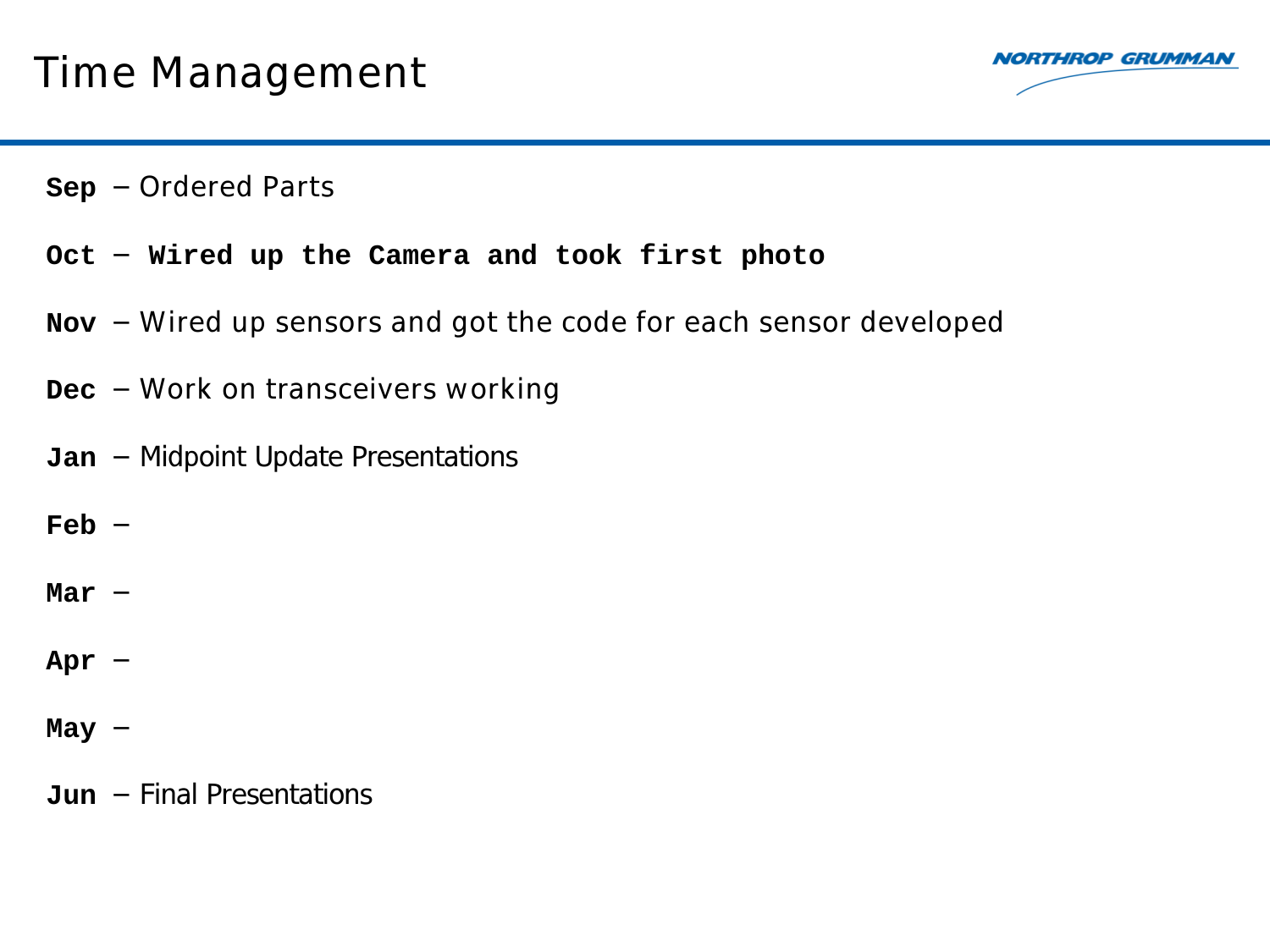

# Time Management
Sep – Ordered Parts

Oct – Wired up the Camera and took first photo

Nov – Wired up sensors and got the code for each sensor developed

Dec – Work on transceivers working

Jan – Midpoint Update Presentations

Feb –

Mar –

Apr –

May –

Jun – Final Presentations